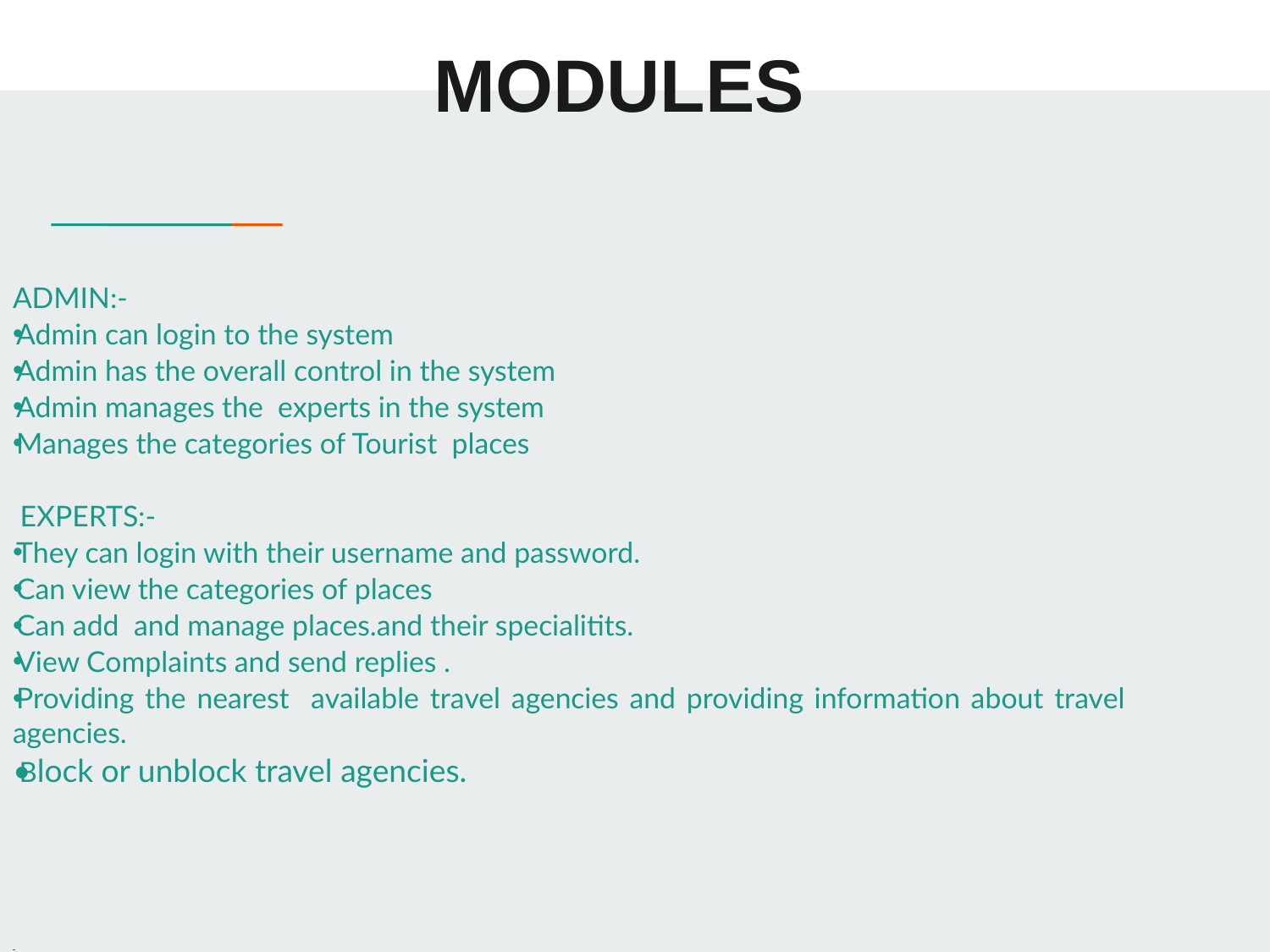

# MODULES
ADMIN:-
Admin can login to the system
Admin has the overall control in the system
Admin manages the  experts in the system
Manages the categories of Tourist  places

 EXPERTS:-
They can login with their username and password.
Can view the categories of places
Can add  and manage places.and their specialitits.
View Complaints and send replies .
Providing the nearest  available travel agencies and providing information about travel agencies.
Block or unblock travel agencies.